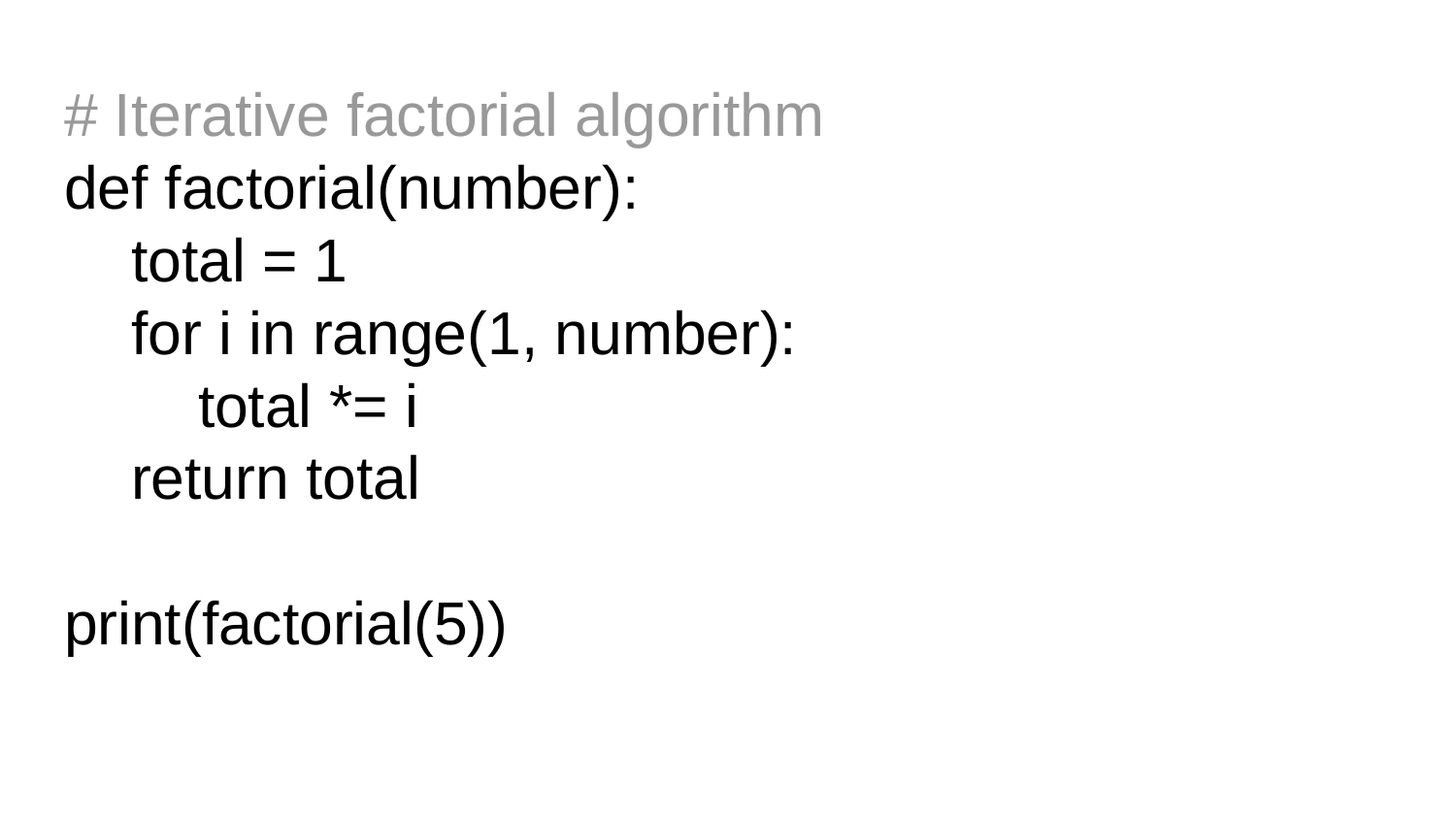

# Iterative factorial algorithm
def factorial(number):
    total = 1
    for i in range(1, number):
        total *= i
    return total

print(factorial(5))